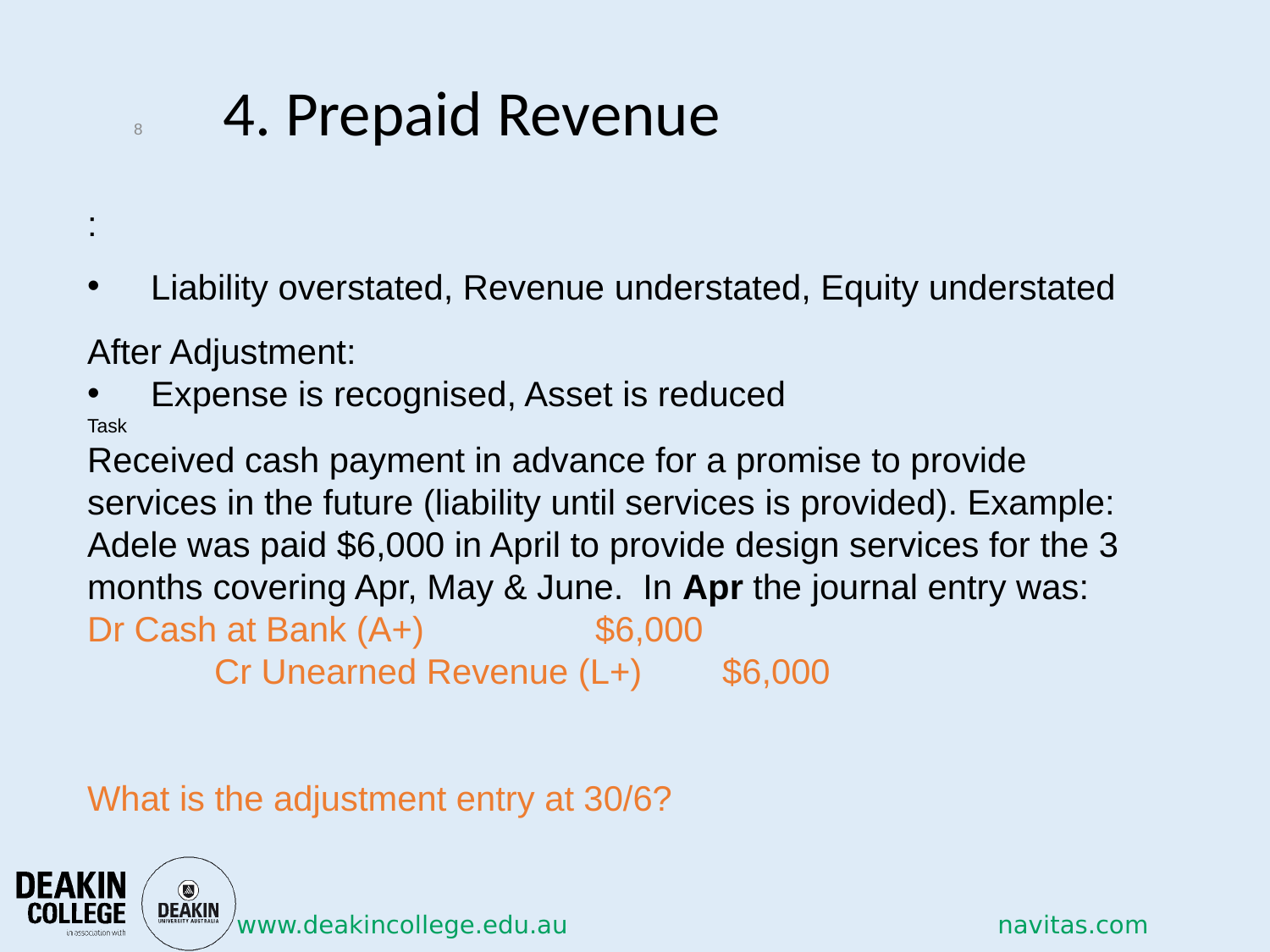

# 4. Prepaid Revenue
8
:

Liability overstated, Revenue understated, Equity understated

After Adjustment:
Expense is recognised, Asset is reduced
Task
Received cash payment in advance for a promise to provide services in the future (liability until services is provided). Example: Adele was paid $6,000 in April to provide design services for the 3 months covering Apr, May & June.  In Apr the journal entry was:
Dr Cash at Bank (A+)		$6,000
	Cr Unearned Revenue (L+)	$6,000

What is the adjustment entry at 30/6?